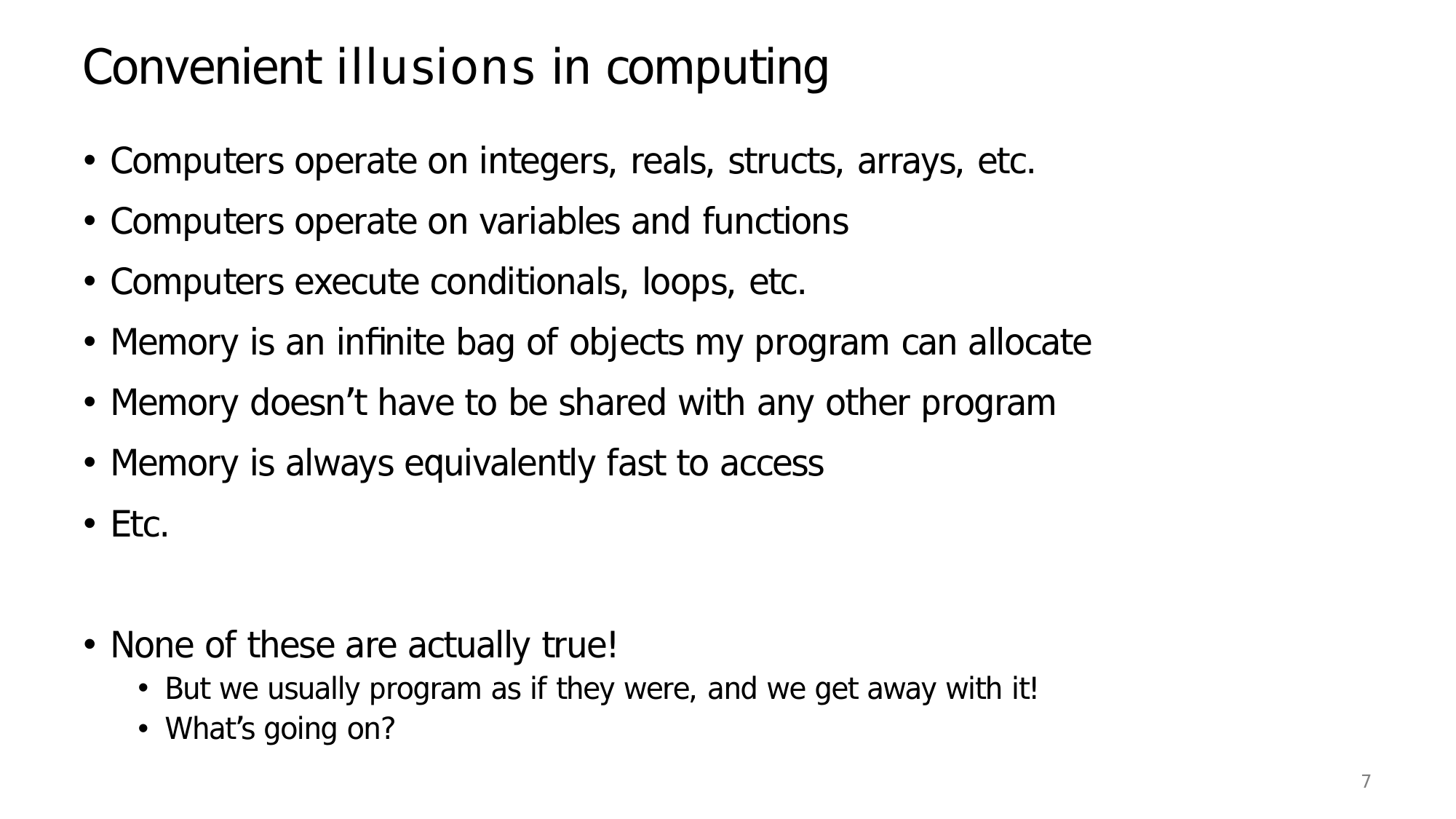

# Convenient illusions in computing
Computers operate on integers, reals, structs, arrays, etc.
Computers operate on variables and functions
Computers execute conditionals, loops, etc.
Memory is an infinite bag of objects my program can allocate
Memory doesn’t have to be shared with any other program
Memory is always equivalently fast to access
Etc.

None of these are actually true!
But we usually program as if they were, and we get away with it!
What’s going on?
7